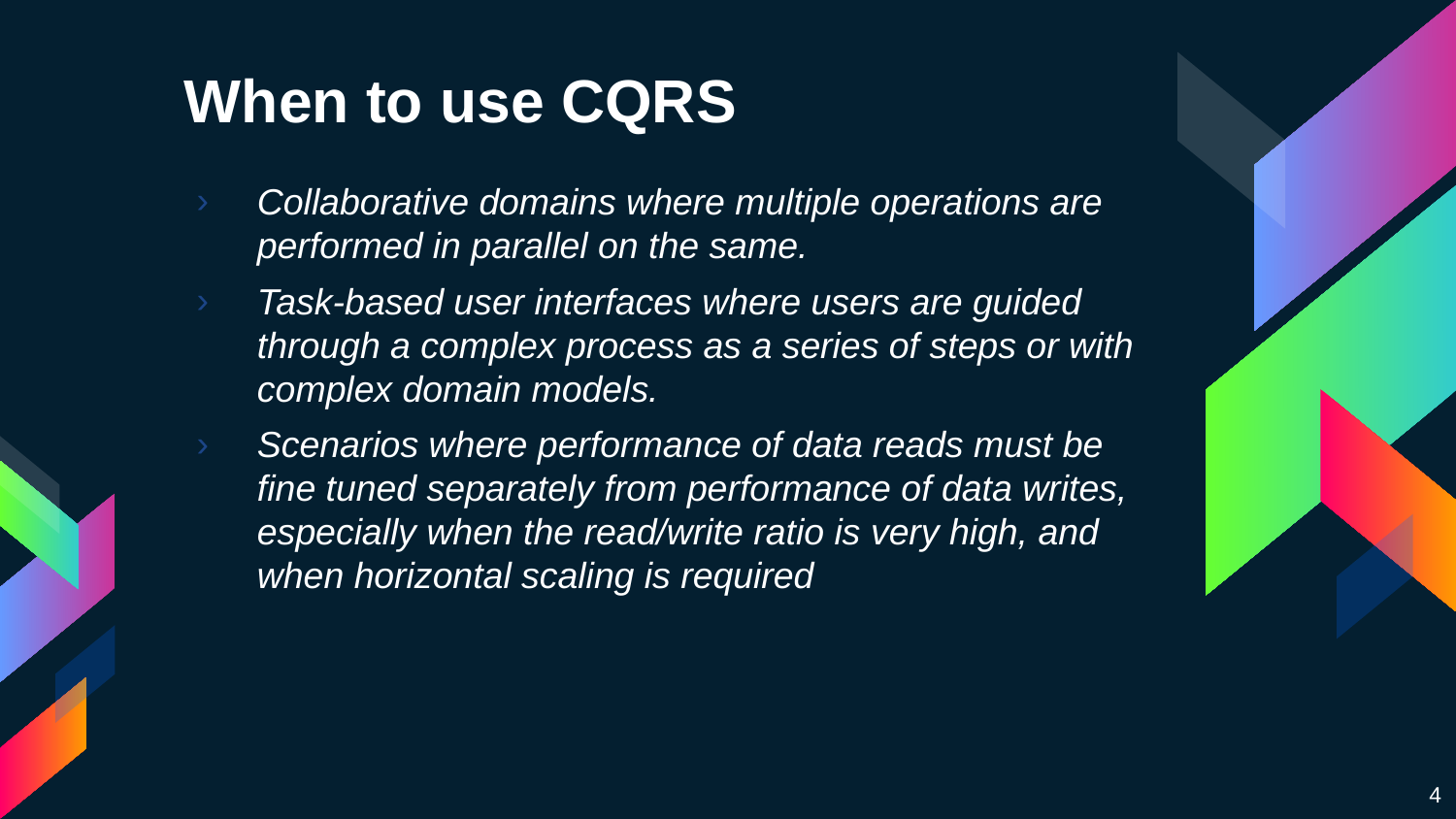

# When to use CQRS
Collaborative domains where multiple operations are performed in parallel on the same.
Task-based user interfaces where users are guided through a complex process as a series of steps or with complex domain models.
Scenarios where performance of data reads must be fine tuned separately from performance of data writes, especially when the read/write ratio is very high, and when horizontal scaling is required

4